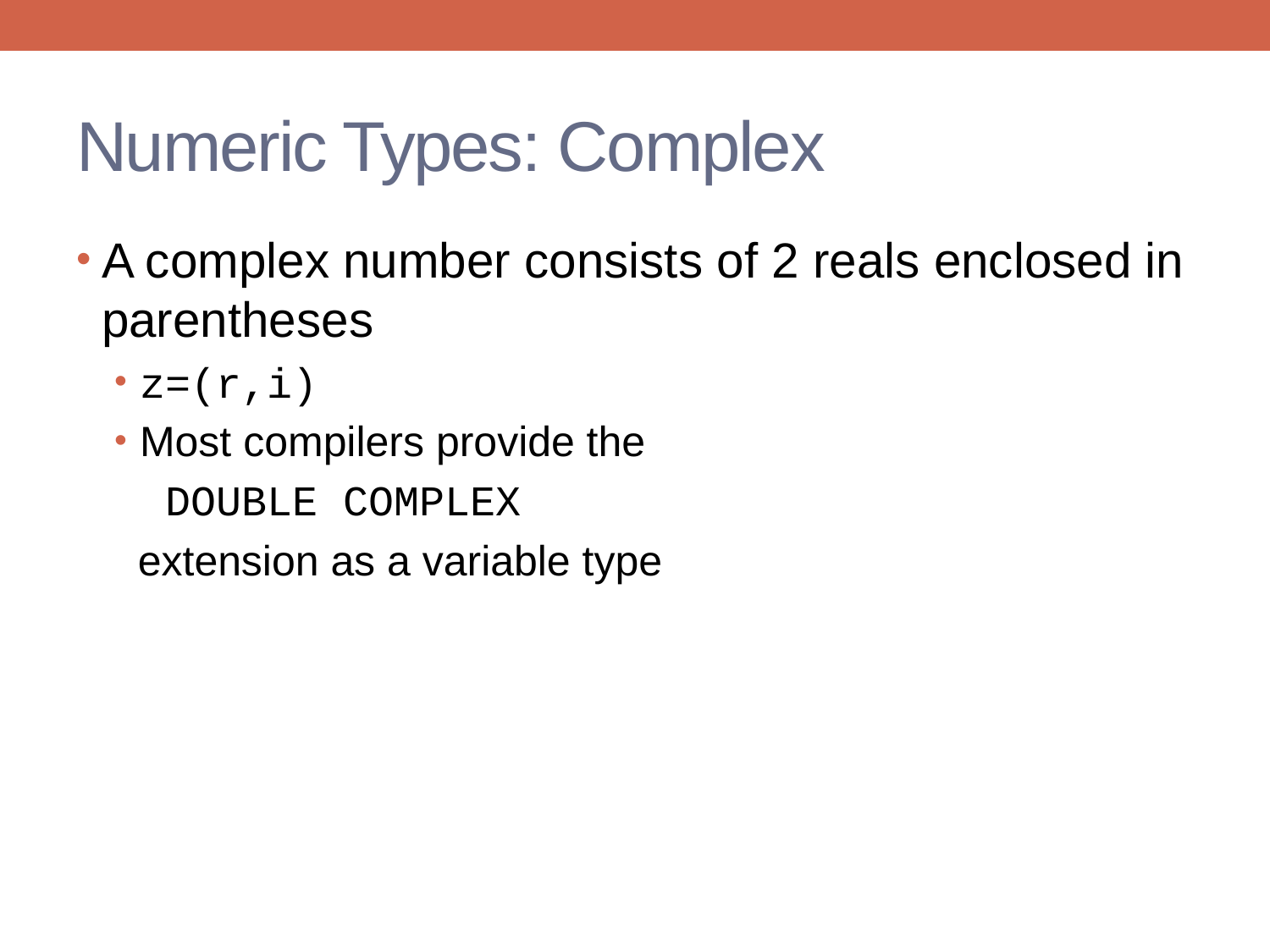

# Numeric Types: Complex
A complex number consists of 2 reals enclosed in parentheses
z=(r,i)
Most compilers provide the
  DOUBLE COMPLEX
  extension as a variable type